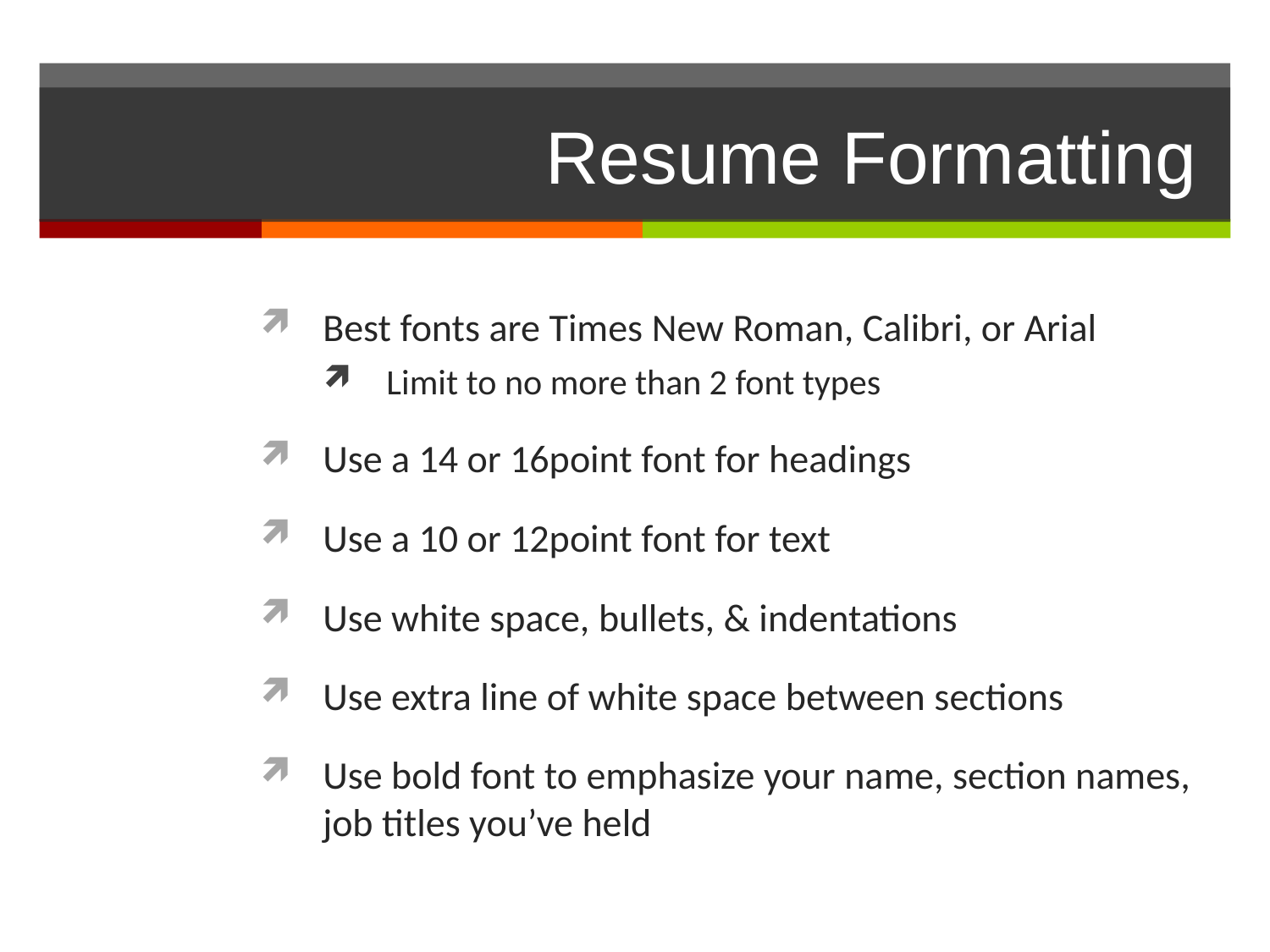

# Resume Formatting
Best fonts are Times New Roman, Calibri, or Arial
Limit to no more than 2 font types
Use a 14 or 16point font for headings
Use a 10 or 12point font for text
Use white space, bullets, & indentations
Use extra line of white space between sections
Use bold font to emphasize your name, section names, job titles you’ve held